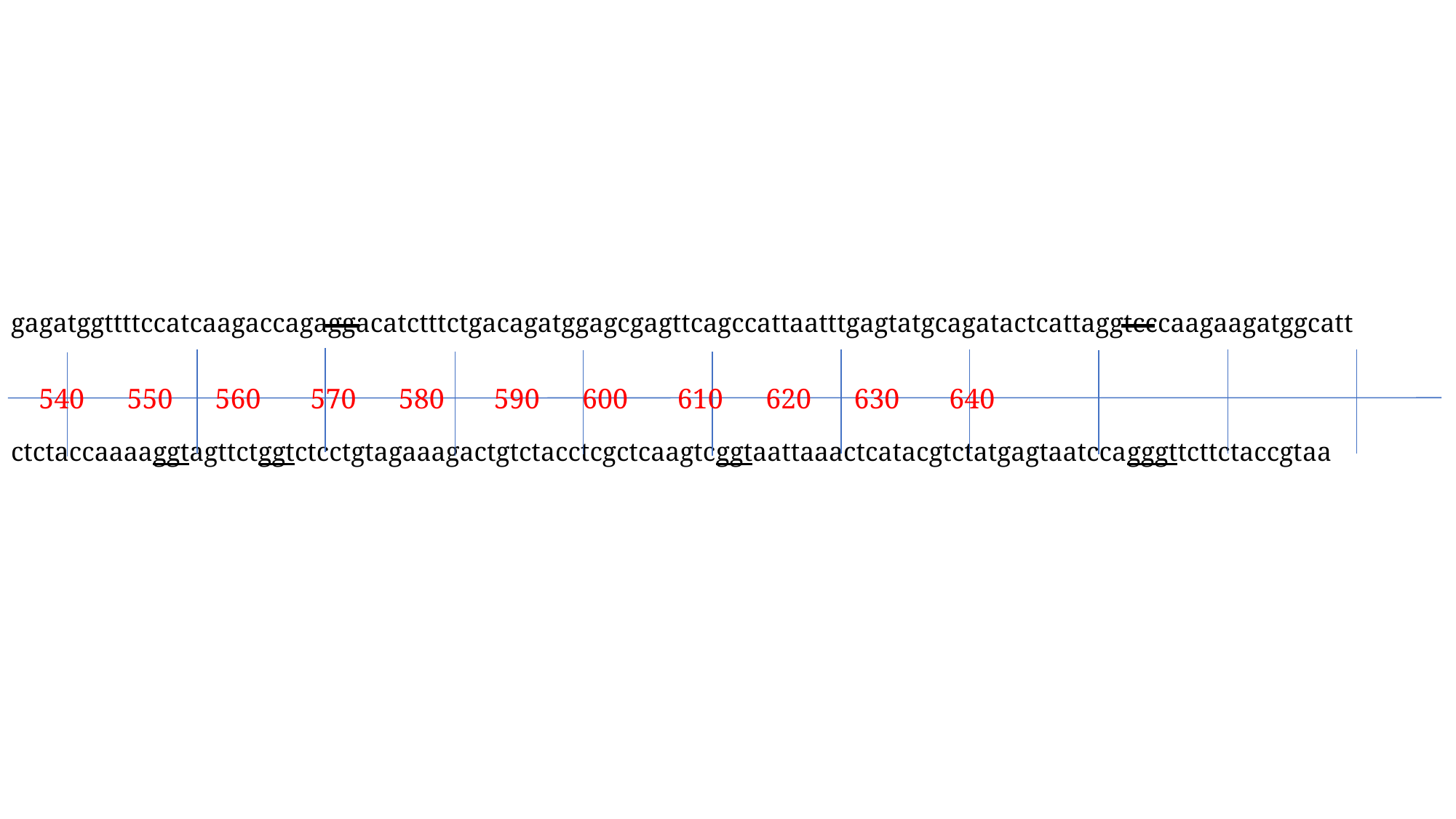

gagatggttttccatcaagaccagaggacatctttctgacagatggagcgagttcagccattaatttgagtatgcagatactcattaggtcccaagaagatggcatt

ctctaccaaaaggtagttctggtctcctgtagaaagactgtctacctcgctcaagtcggtaattaaactcatacgtctatgagtaatccagggttcttctaccgtaa
  540      550      560       570      580       590      600       610      620      630       640